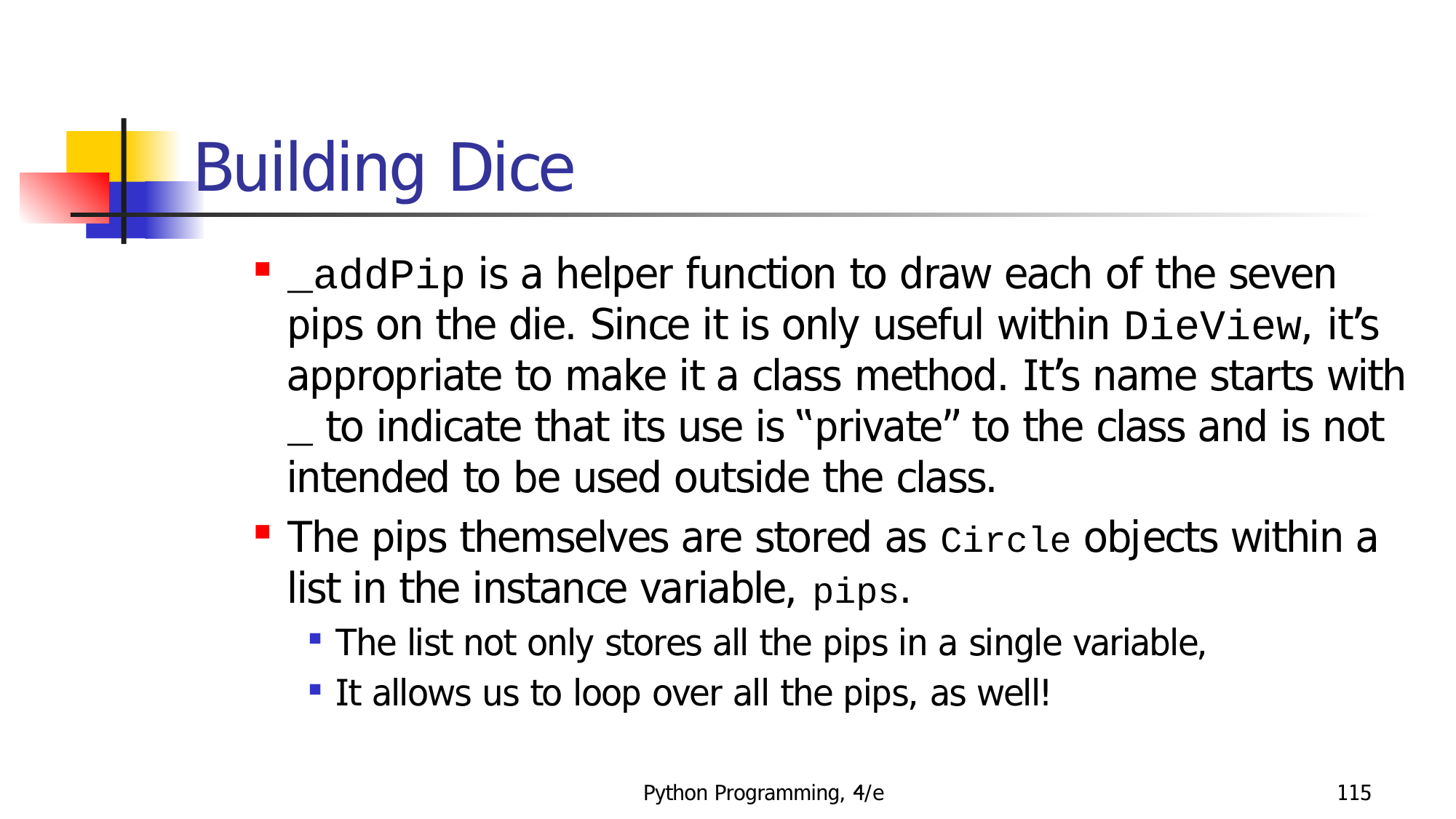

# Building Dice
_addPip is a helper function to draw each of the seven pips on the die. Since it is only useful within DieView, it’s appropriate to make it a class method. It’s name starts with _ to indicate that its use is “private” to the class and is not intended to be used outside the class.
The pips themselves are stored as Circle objects within a list in the instance variable, pips.
The list not only stores all the pips in a single variable,
It allows us to loop over all the pips, as well!

Python Programming, 4/e
115